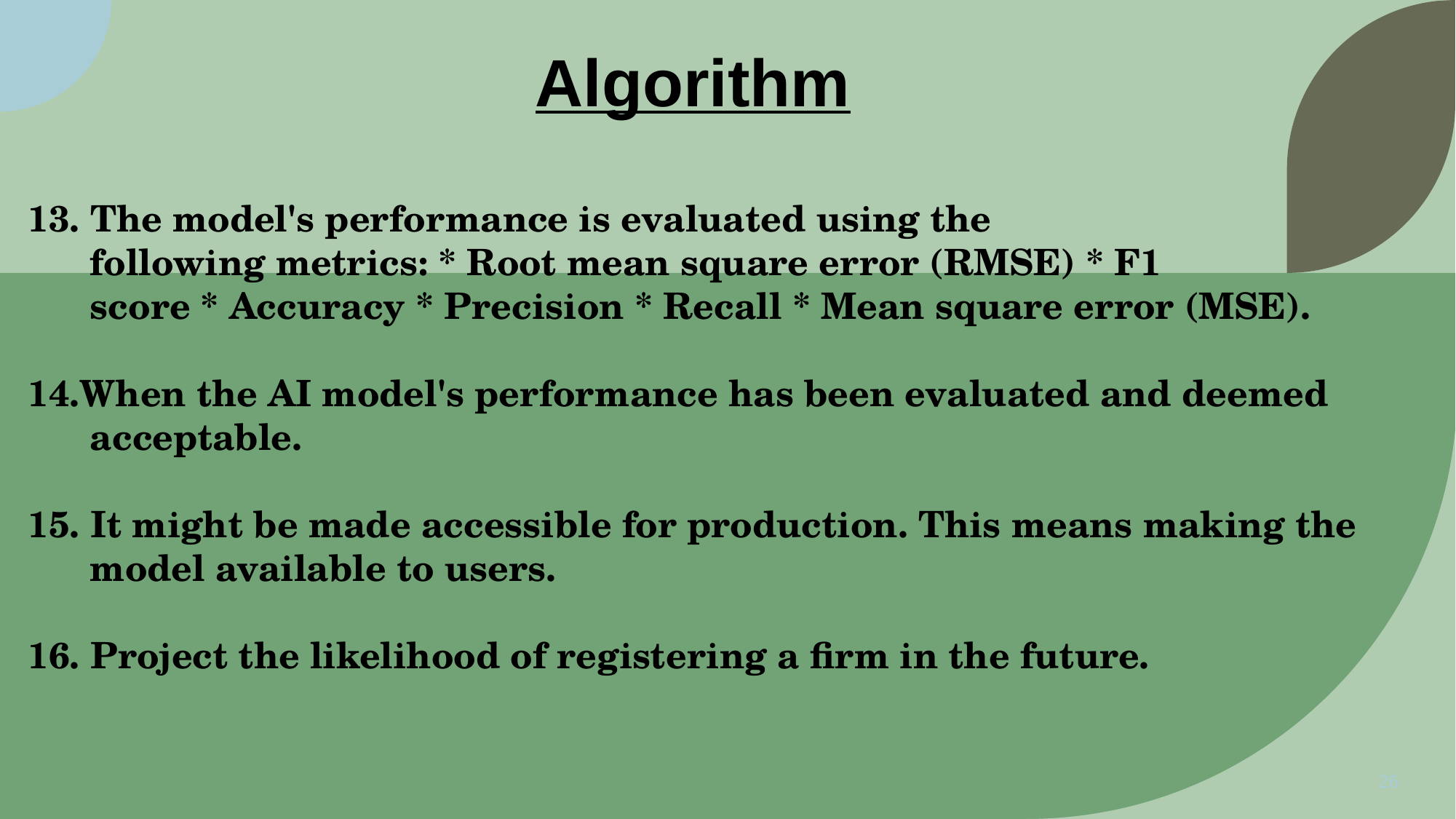

Algorithm
13. The model's performance is evaluated using the
      following metrics: * Root mean square error (RMSE) * F1
      score * Accuracy * Precision * Recall * Mean square error (MSE).

14.When the AI model's performance has been evaluated and deemed
      acceptable.

15. It might be made accessible for production. This means making the
      model available to users.

16. Project the likelihood of registering a firm in the future.
26